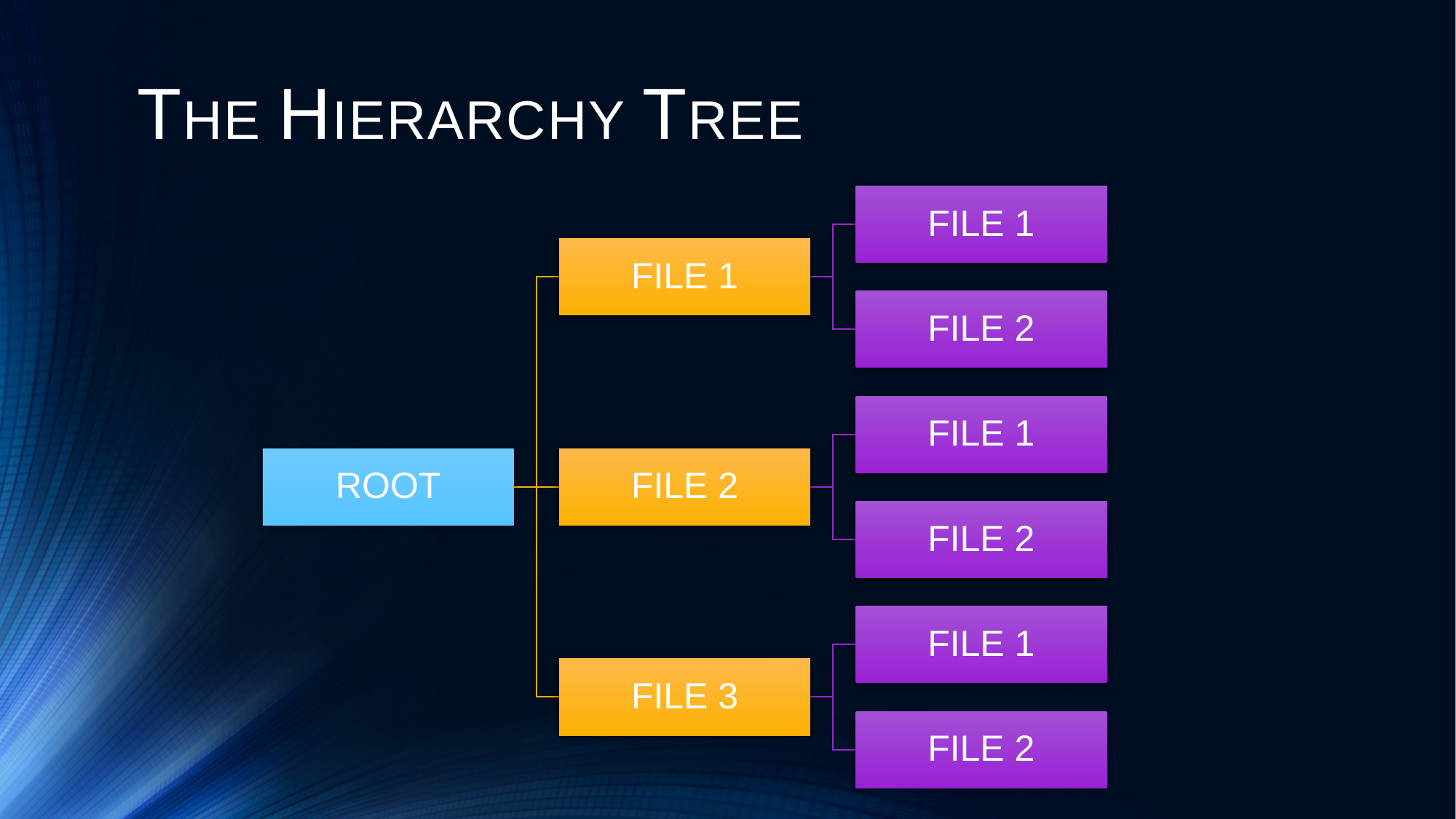

# THE HIERARCHY TREE
ROOT
FILE 1
FILE 1
FILE 2
FILE 2
FILE 1
FILE 2
FILE 3
FILE 1
FILE 2